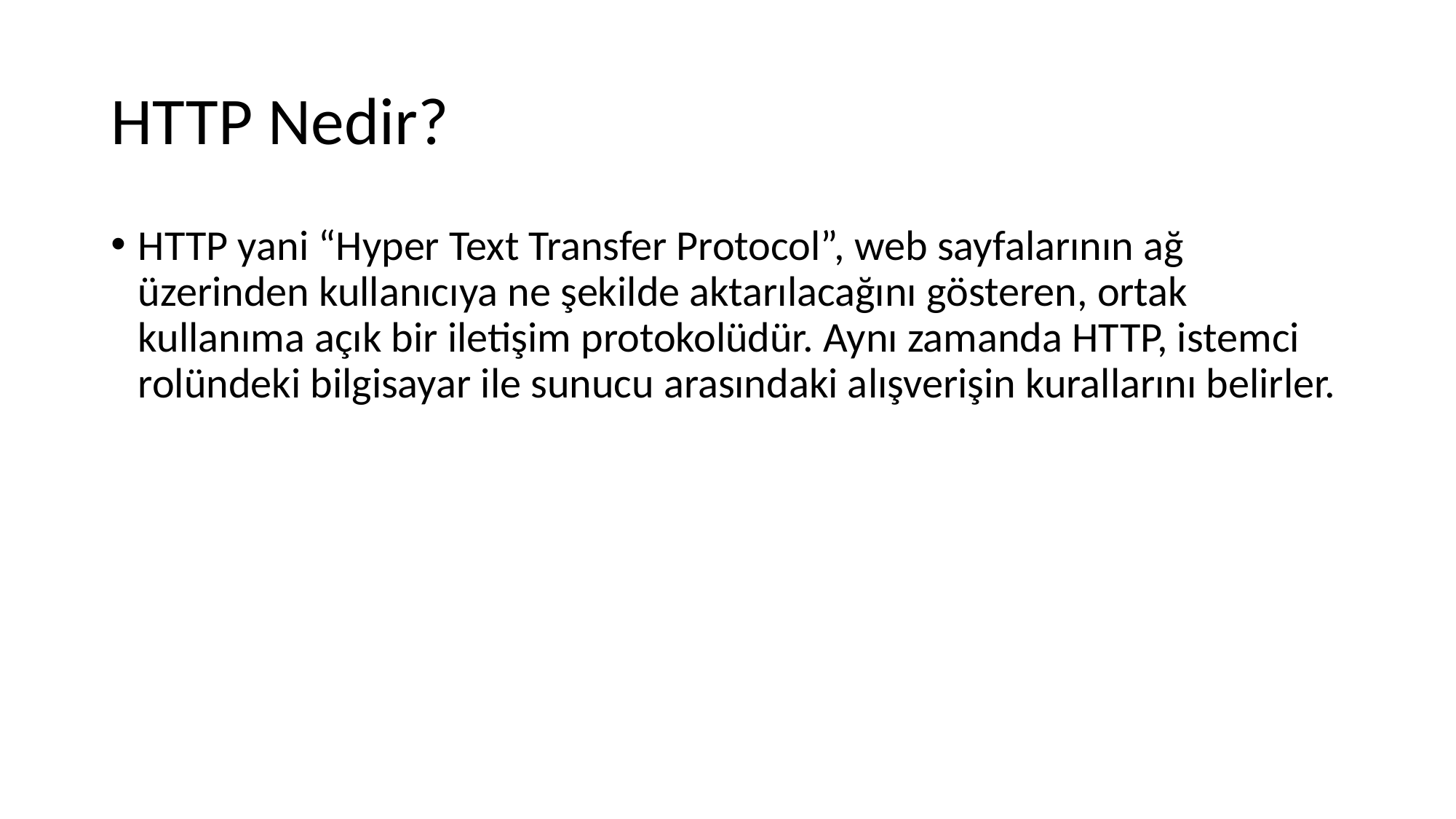

# HTTP Nedir?
HTTP yani “Hyper Text Transfer Protocol”, web sayfalarının ağ üzerinden kullanıcıya ne şekilde aktarılacağını gösteren, ortak kullanıma açık bir iletişim protokolüdür. Aynı zamanda HTTP, istemci rolündeki bilgisayar ile sunucu arasındaki alışverişin kurallarını belirler.